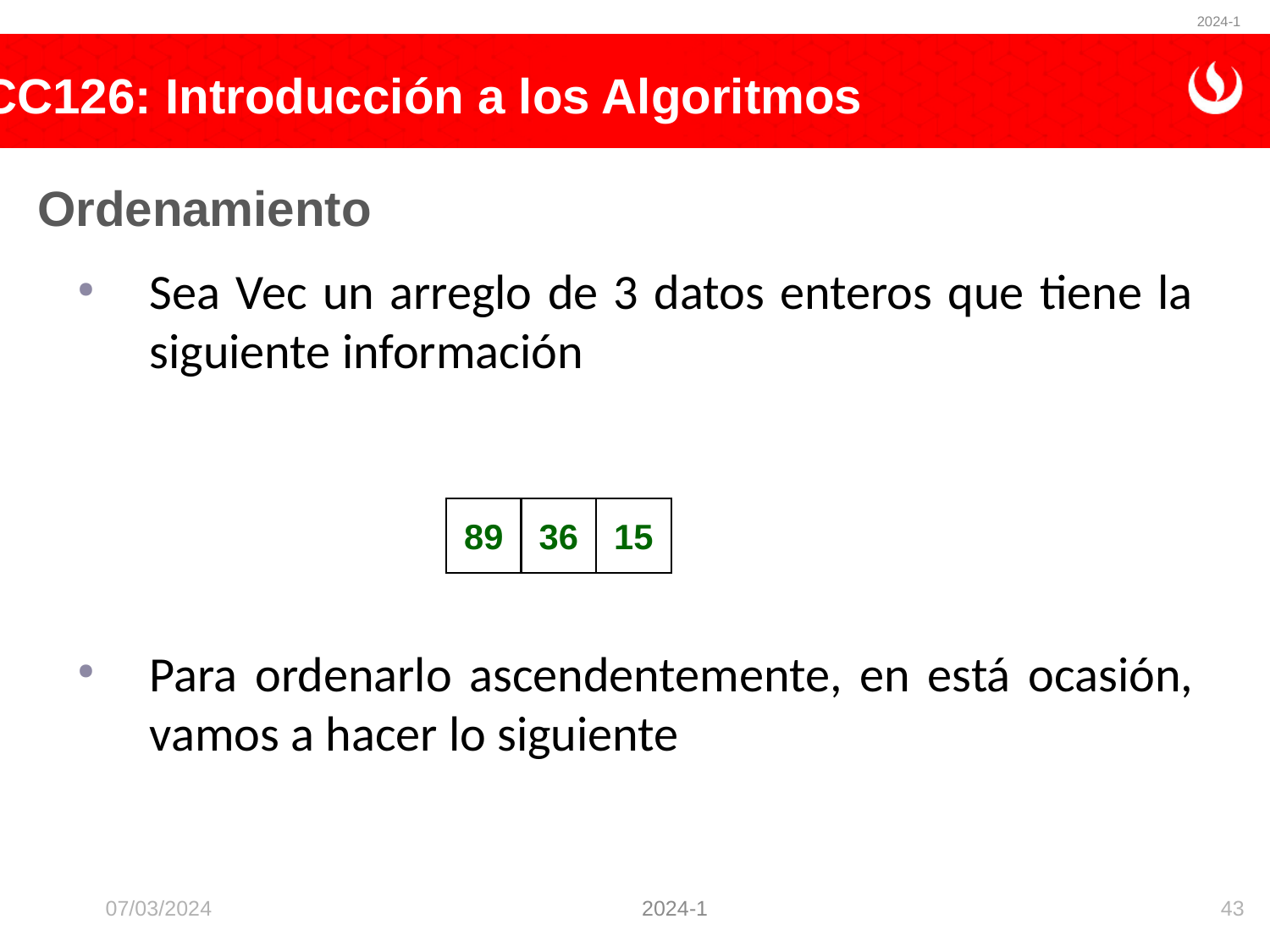

2024-1
# Ordenamiento
Sea Vec un arreglo de 3 datos enteros que tiene la siguiente información

Para ordenarlo ascendentemente, en está ocasión, vamos a hacer lo siguiente

89
36
15
07/03/2024
43